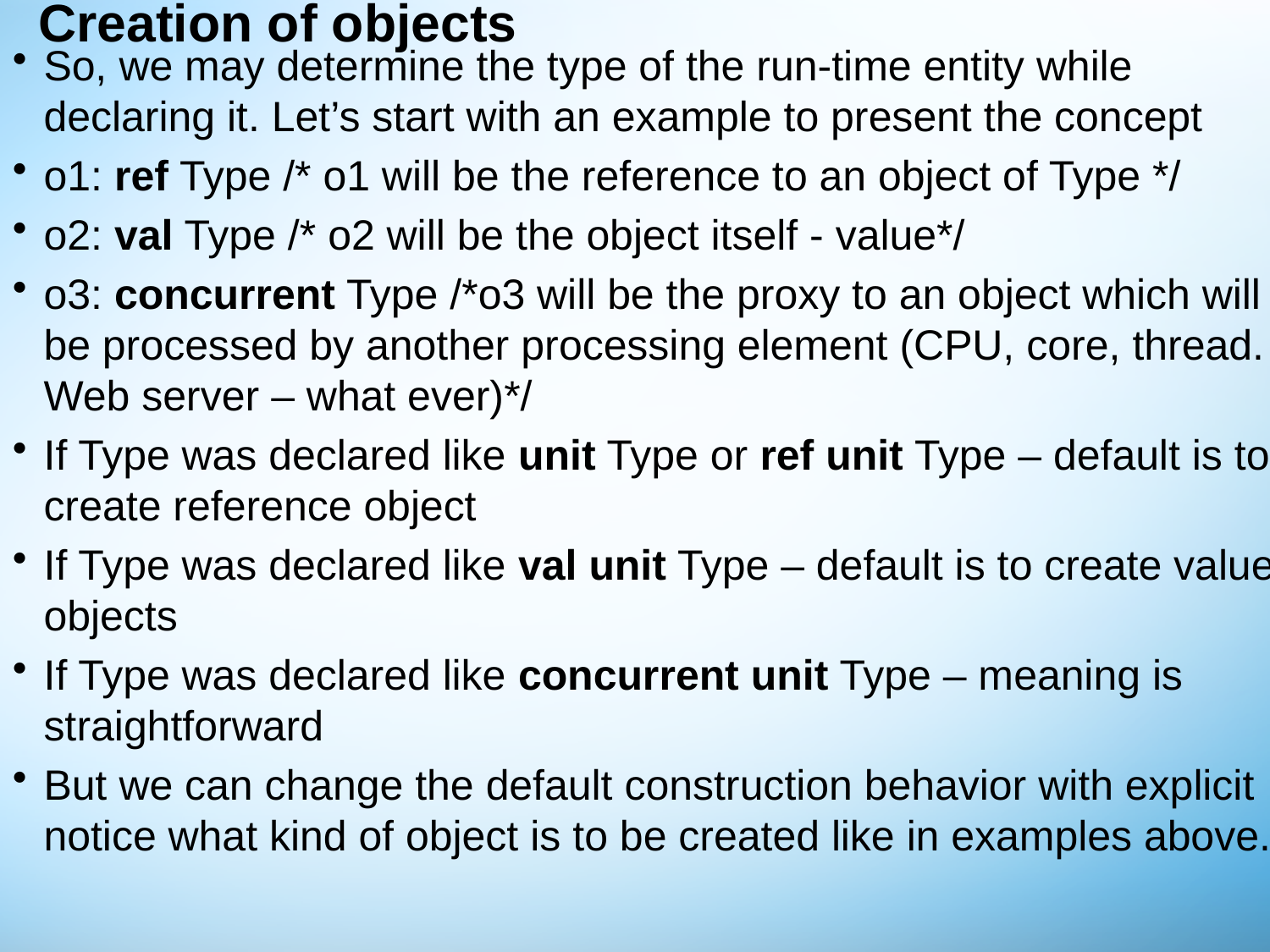

# Creation of objects
So, we may determine the type of the run-time entity while declaring it. Let’s start with an example to present the concept
o1: ref Type /* o1 will be the reference to an object of Type */
o2: val Type /* o2 will be the object itself - value*/
o3: concurrent Type /*o3 will be the proxy to an object which will be processed by another processing element (CPU, core, thread. Web server – what ever)*/
If Type was declared like unit Type or ref unit Type – default is to create reference object
If Type was declared like val unit Type – default is to create value objects
If Type was declared like concurrent unit Type – meaning is straightforward
But we can change the default construction behavior with explicit notice what kind of object is to be created like in examples above.